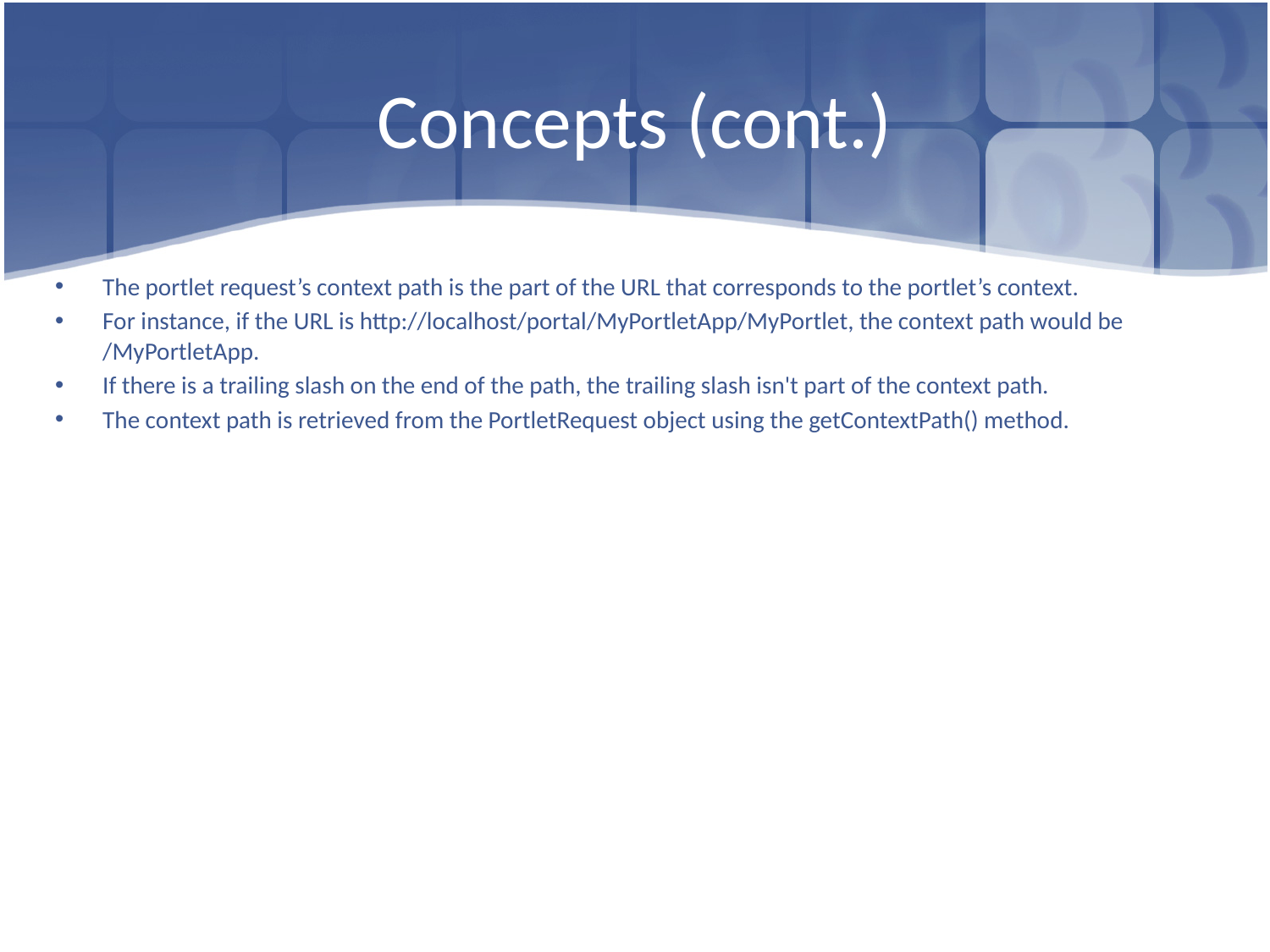

# Concepts (cont.)
The portlet request’s context path is the part of the URL that corresponds to the portlet’s context.
For instance, if the URL is http://localhost/portal/MyPortletApp/MyPortlet, the context path would be /MyPortletApp.
If there is a trailing slash on the end of the path, the trailing slash isn't part of the context path.
The context path is retrieved from the PortletRequest object using the getContextPath() method.